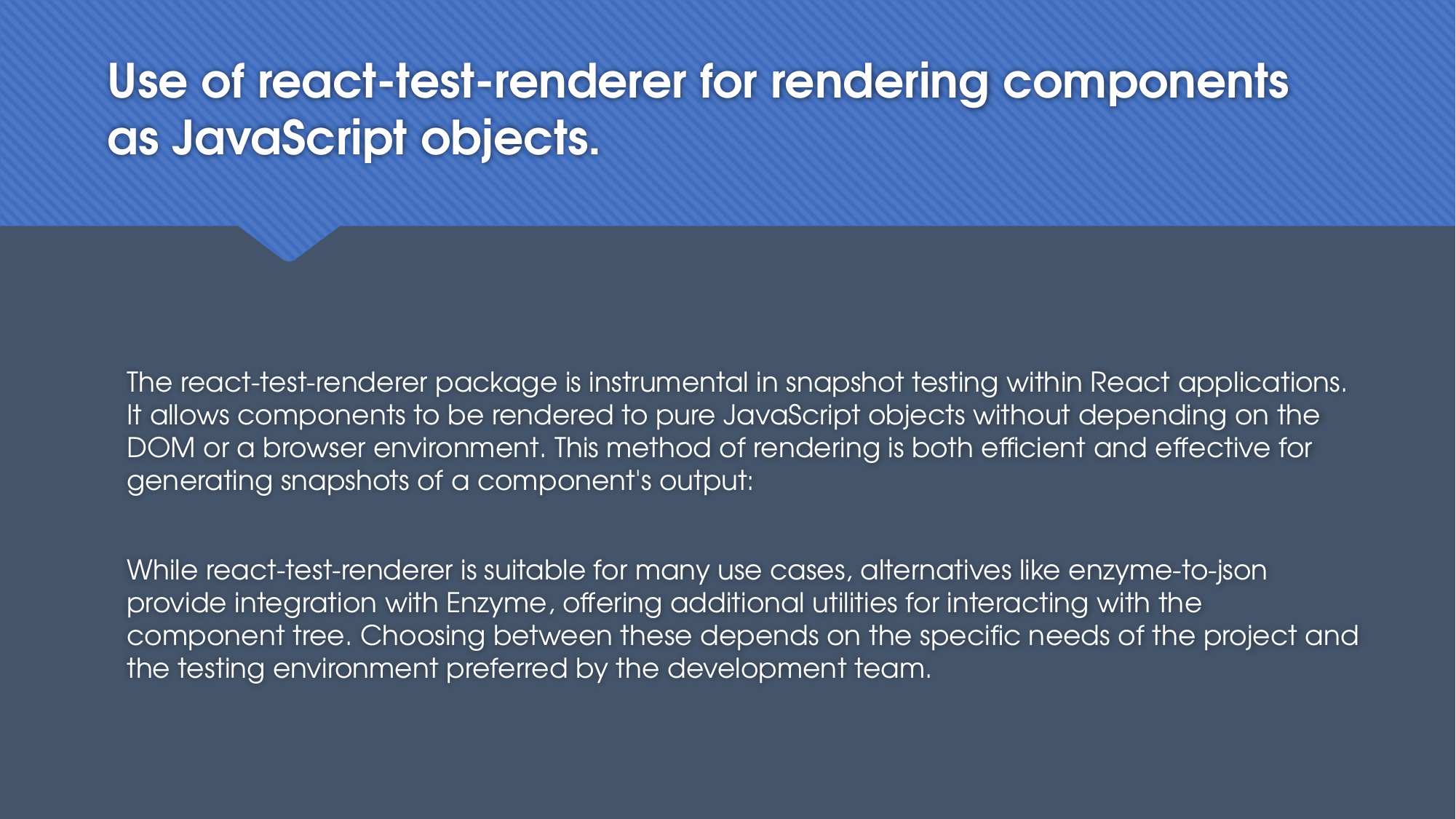

# Use of react-test-renderer for rendering components as JavaScript objects.
The react-test-renderer package is instrumental in snapshot testing within React applications. It allows components to be rendered to pure JavaScript objects without depending on the DOM or a browser environment. This method of rendering is both efficient and effective for generating snapshots of a component's output:
While react-test-renderer is suitable for many use cases, alternatives like enzyme-to-json provide integration with Enzyme, offering additional utilities for interacting with the component tree. Choosing between these depends on the specific needs of the project and the testing environment preferred by the development team.